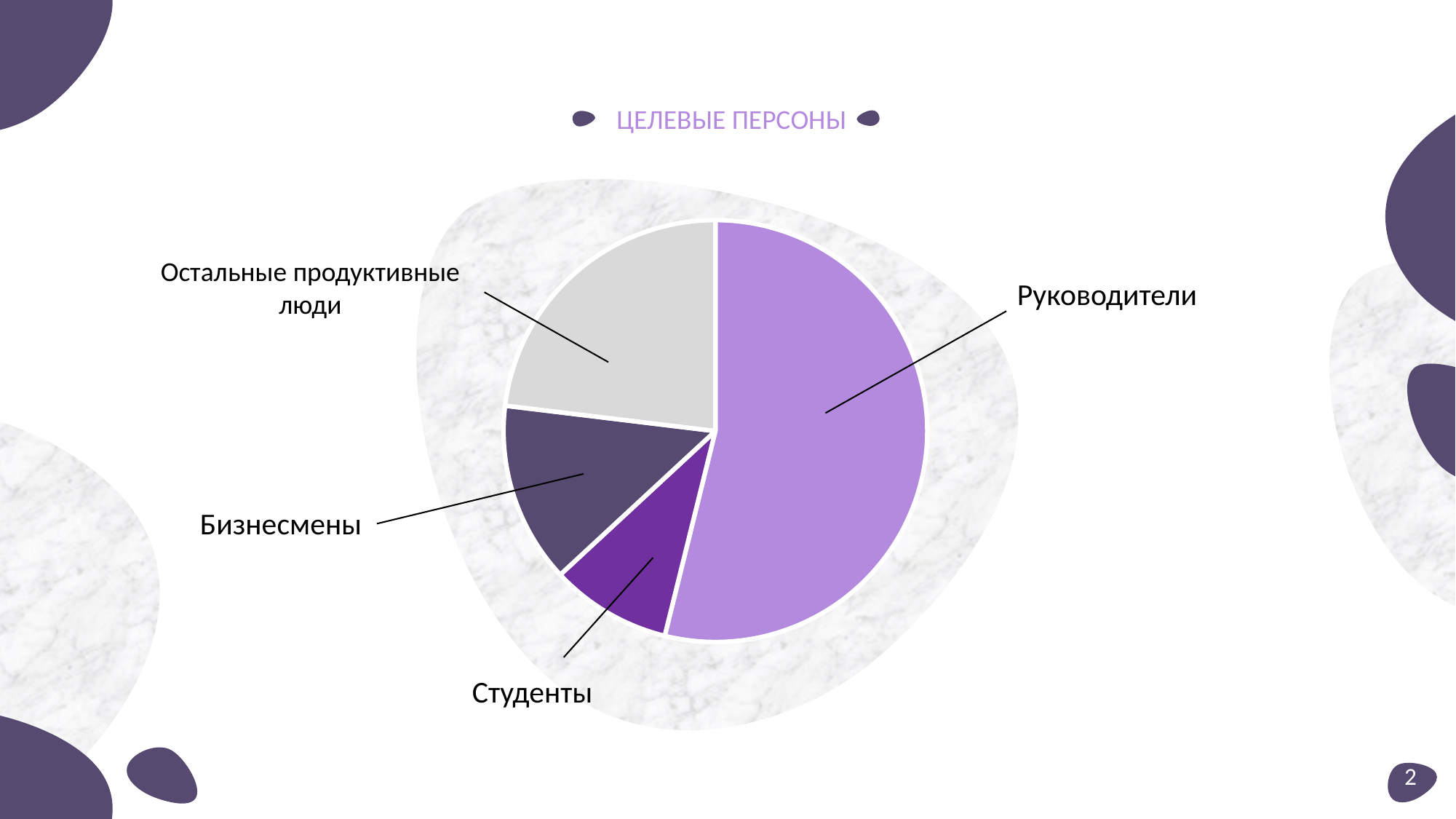

Целевые персоны

### Chart

| Category | Продажи |
|---|---|
| Руководители | 7.0 |
| Студенты | 1.2 |
|  Бизнесмены | 1.8 |
| Продуктивный человек | 3.0 |
Остальные продуктивные люди
Руководители

Бизнесмены
Студенты

2